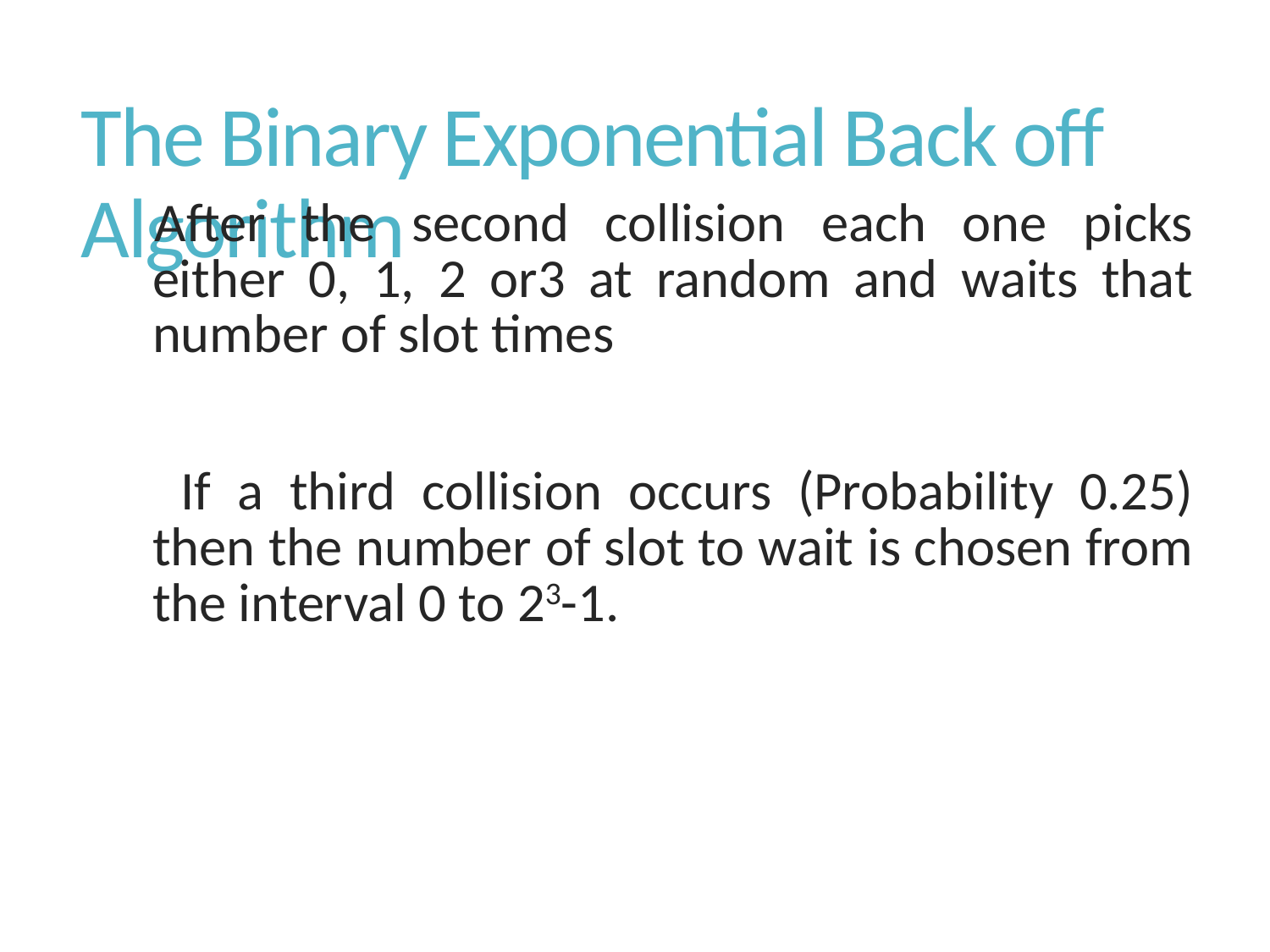

# The Binary Exponential Back off Algorithm
After the second collision each one picks either 0, 1, 2 or3 at random and waits that number of slot times

 If a third collision occurs (Probability 0.25) then the number of slot to wait is chosen from the interval 0 to 23-1.